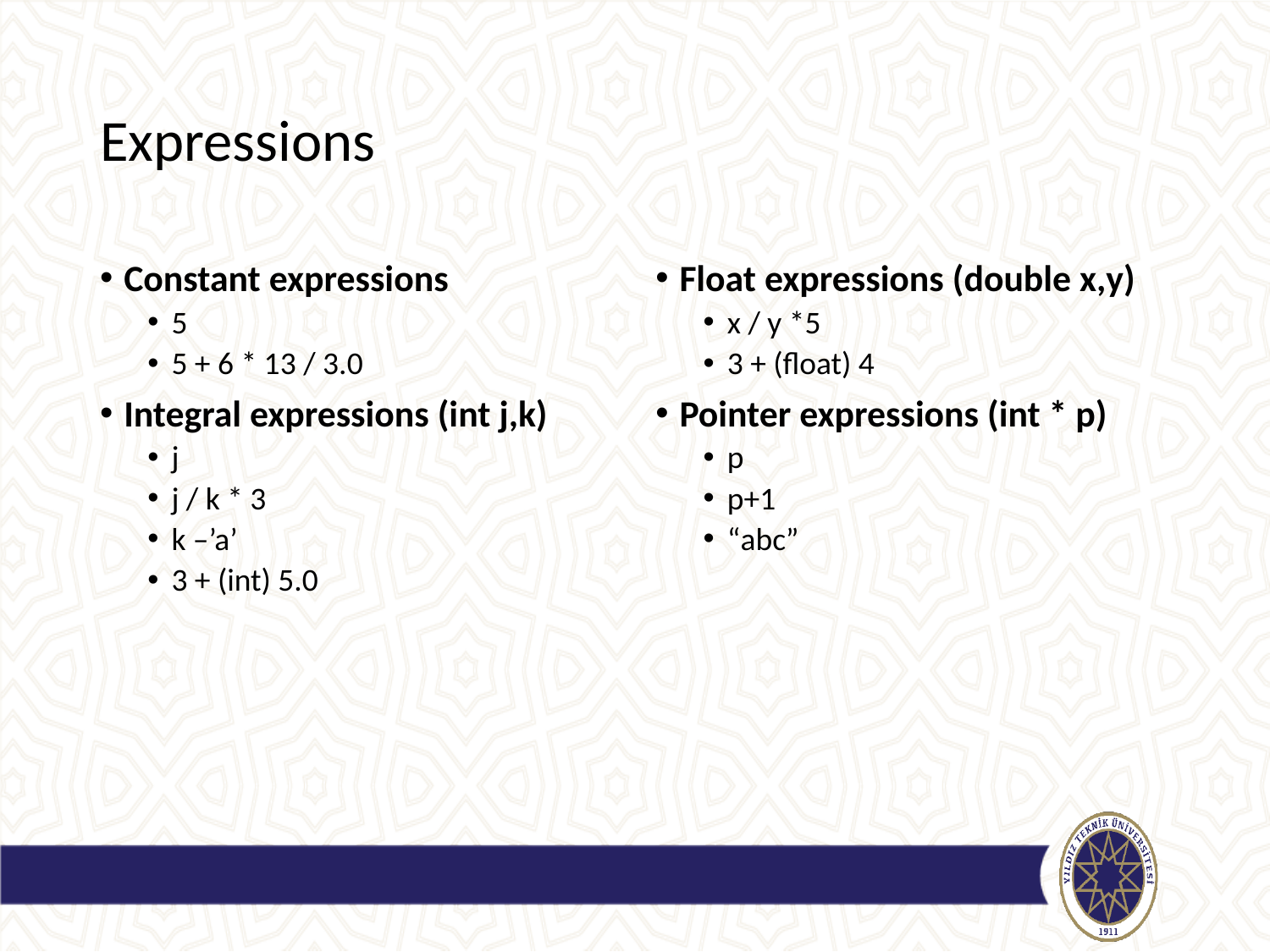

# Expressions
Constant expressions
5
5 + 6 * 13 / 3.0
Integral expressions (int j,k)
j
j / k * 3
k –’a’
3 + (int) 5.0
Float expressions (double x,y)
x / y *5
3 + (float) 4
Pointer expressions (int * p)
p
p+1
“abc”